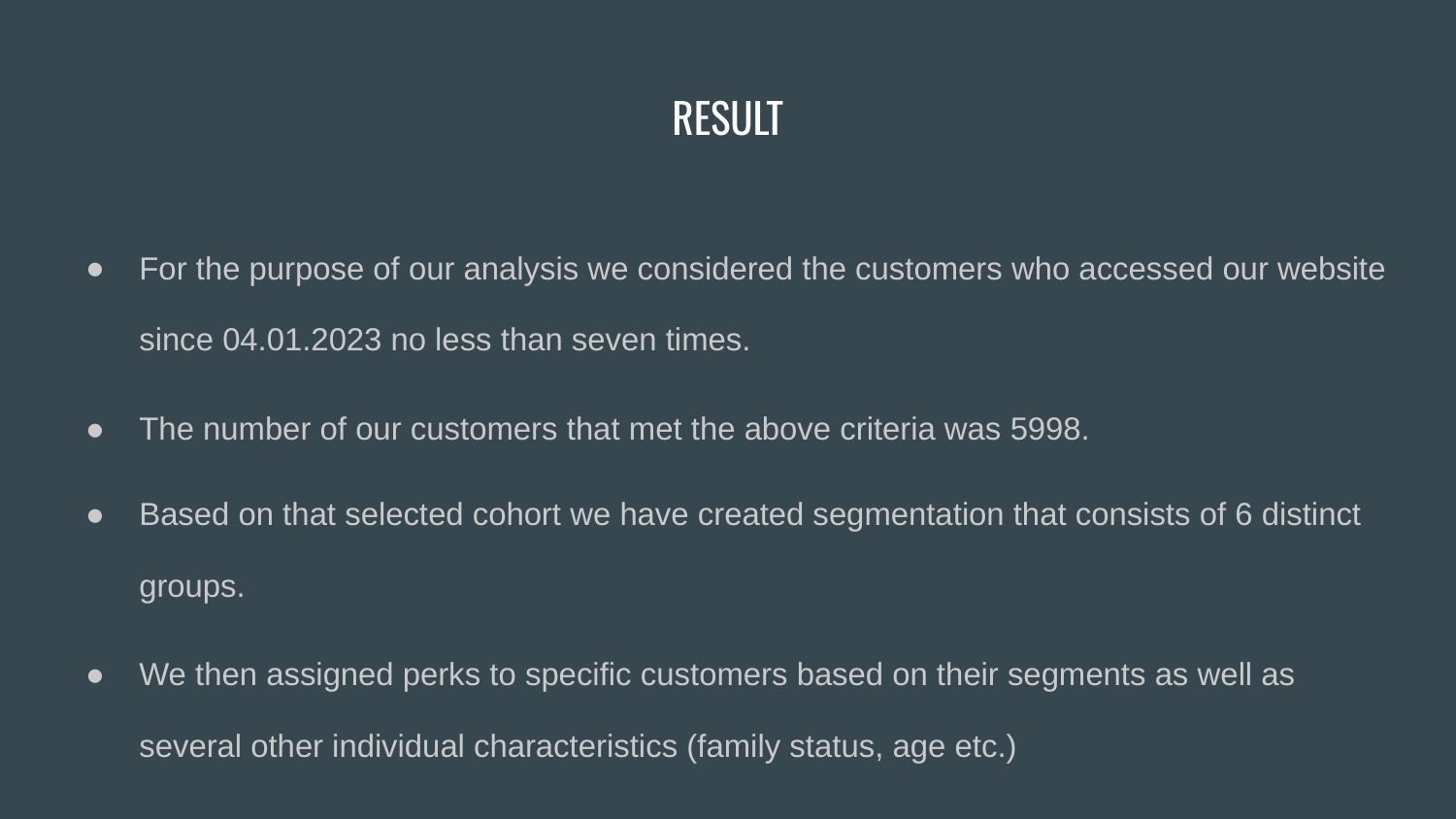

# RESULT
For the purpose of our analysis we considered the customers who accessed our website since 04.01.2023 no less than seven times.
The number of our customers that met the above criteria was 5998.
Based on that selected cohort we have created segmentation that consists of 6 distinct groups.
We then assigned perks to specific customers based on their segments as well as several other individual characteristics (family status, age etc.)